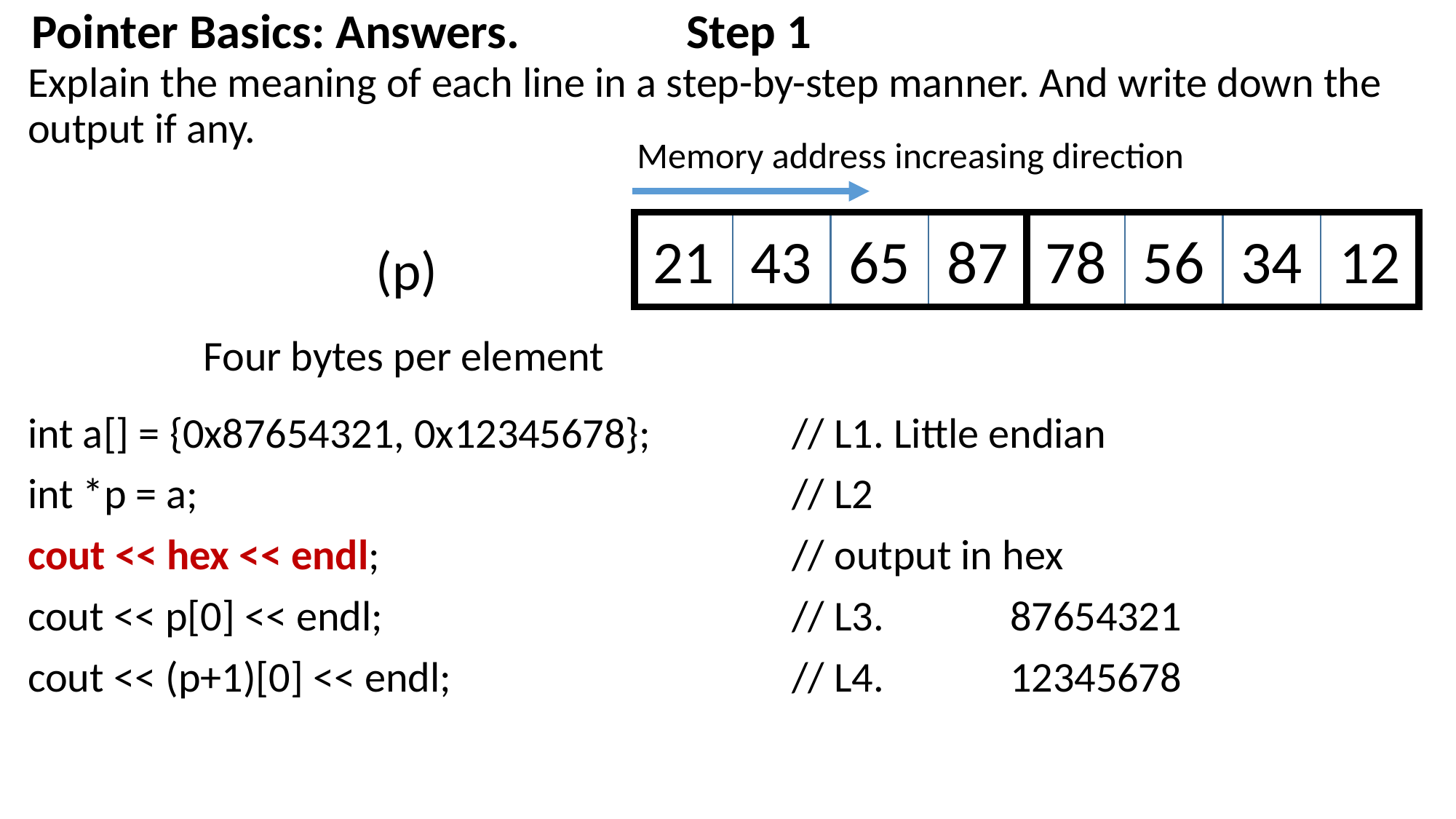

Pointer Basics: Answers.		Step 1
Explain the meaning of each line in a step-by-step manner. And write down the output if any.

int a[] = {0x87654321, 0x12345678};		// L1. Little endian
int *p = a;						// L2
cout << hex << endl;				// output in hex
cout << p[0] << endl;				// L3.		87654321
cout << (p+1)[0] << endl;				// L4. 		12345678

Memory address increasing direction

12
34
56
87
78
65
43
21
(p)
Four bytes per element